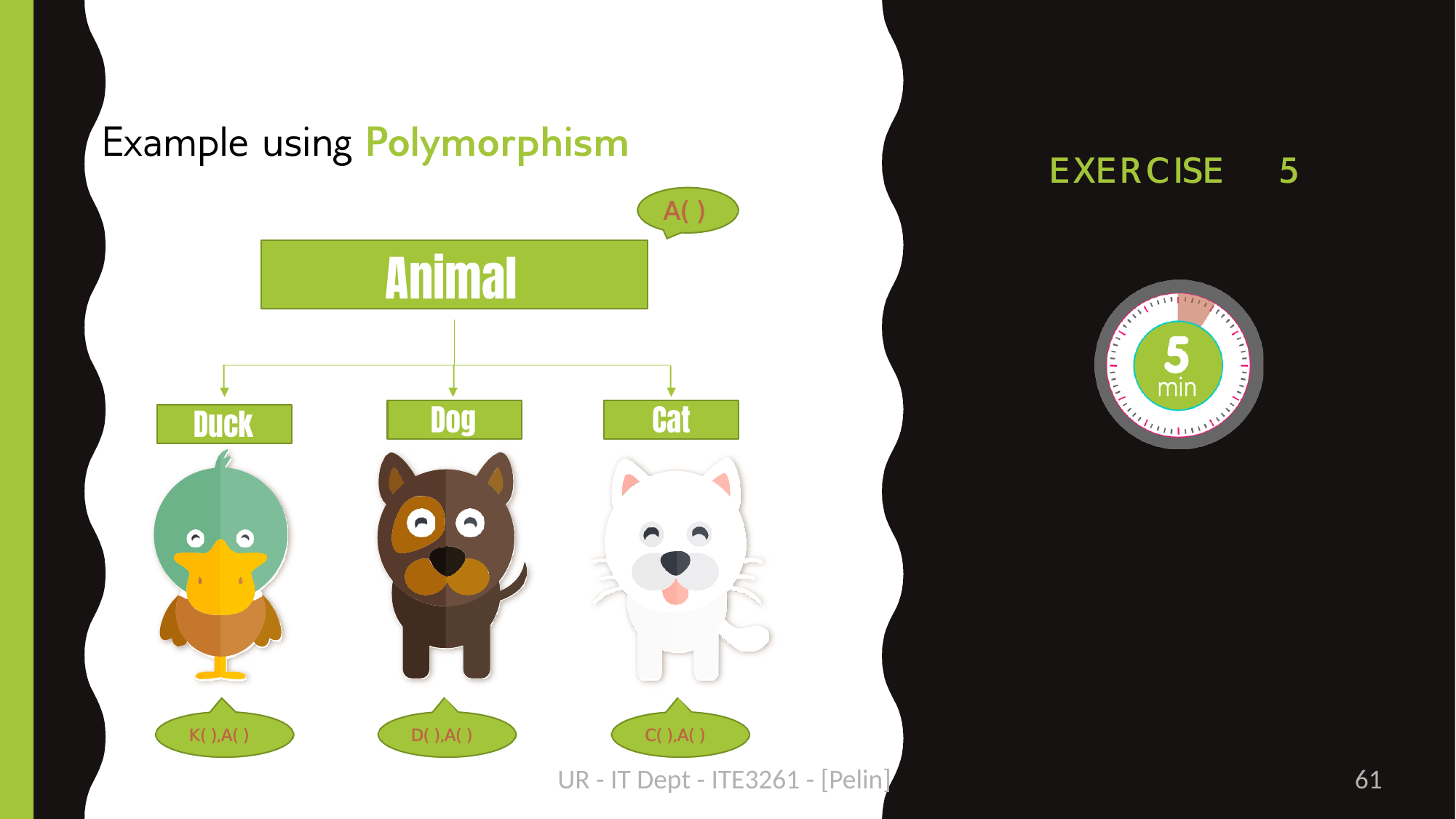

Example using Polymorphism
EXERCISE	 5

A( )
Animal

Dog
Cat
Duck

K( ),A( )
D( ),A( )
C( ),A( )
UR - IT Dept - ITE3261 - [Pelin]
61